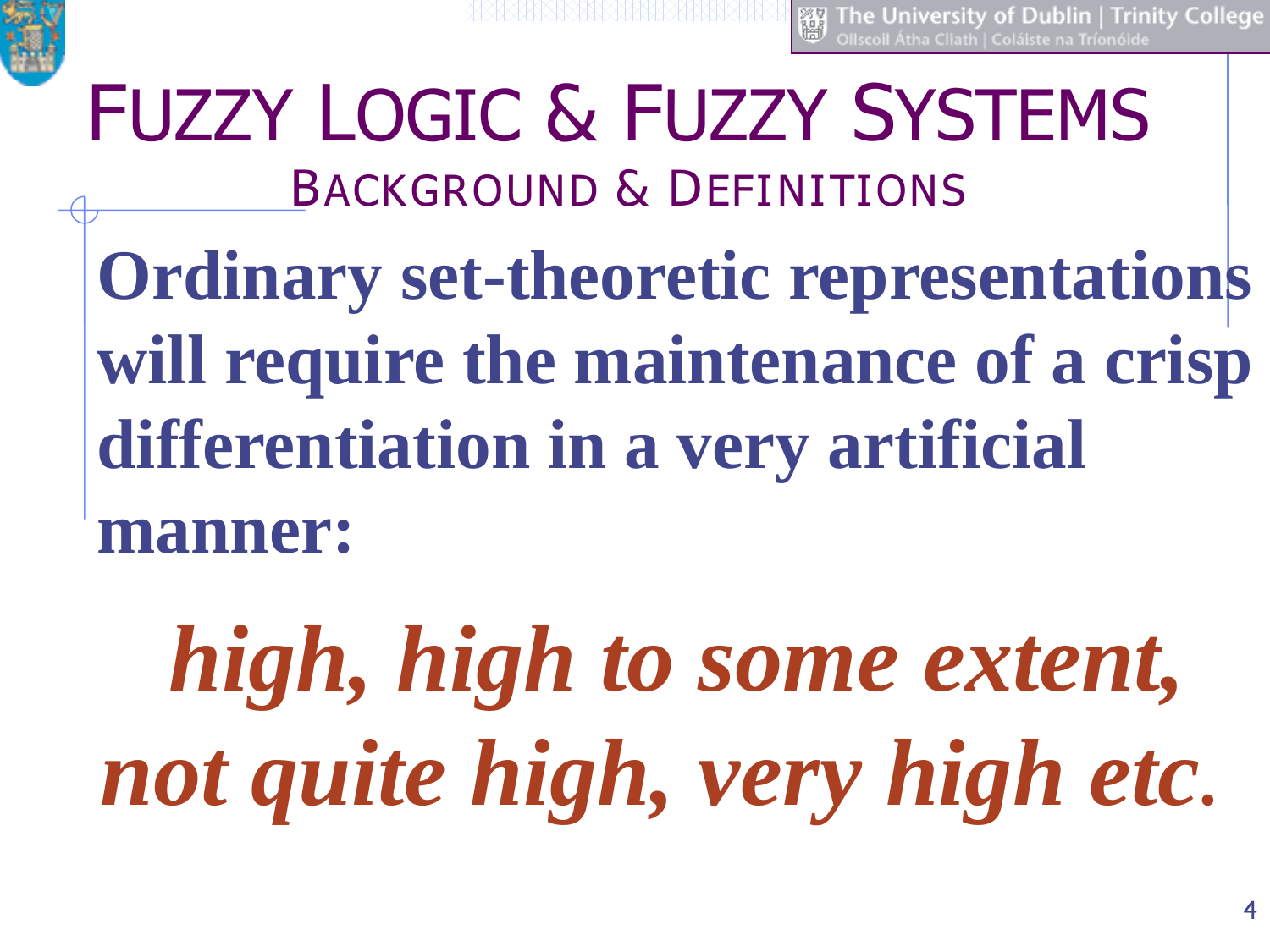

# FUZZY LOGIC & FUZZY SYSTEMS BACKGROUND & DEFINITIONS

Ordinary set-theoretic representations will require the maintenance of a crisp differentiation in a very artificial manner:
high, high to some extent, not quite high, very high etc.

4